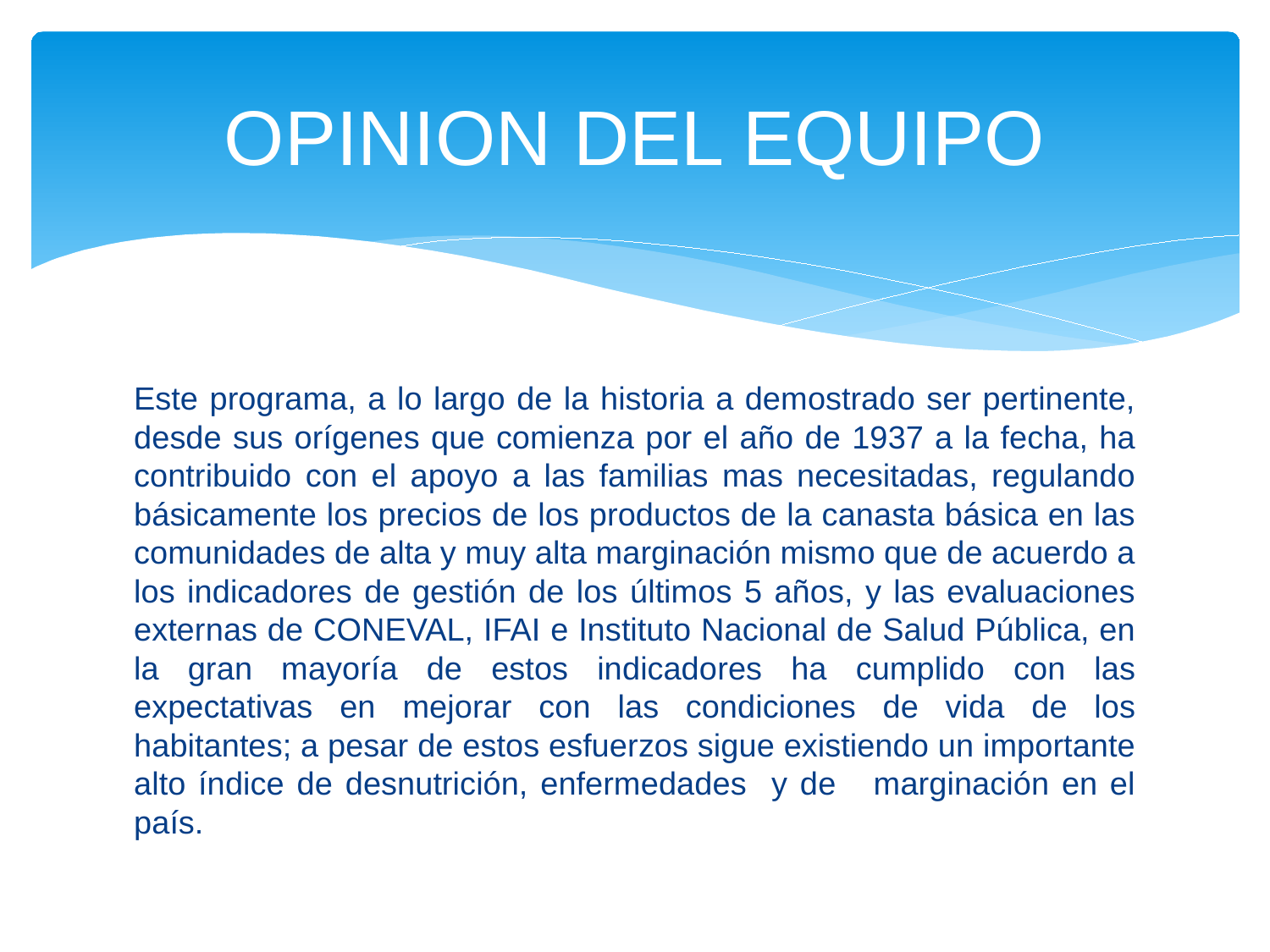

# OPINION DEL EQUIPO
Este programa, a lo largo de la historia a demostrado ser pertinente, desde sus orígenes que comienza por el año de 1937 a la fecha, ha contribuido con el apoyo a las familias mas necesitadas, regulando básicamente los precios de los productos de la canasta básica en las comunidades de alta y muy alta marginación mismo que de acuerdo a los indicadores de gestión de los últimos 5 años, y las evaluaciones externas de CONEVAL, IFAI e Instituto Nacional de Salud Pública, en la gran mayoría de estos indicadores ha cumplido con las expectativas en mejorar con las condiciones de vida de los habitantes; a pesar de estos esfuerzos sigue existiendo un importante alto índice de desnutrición, enfermedades  y de   marginación en el país.